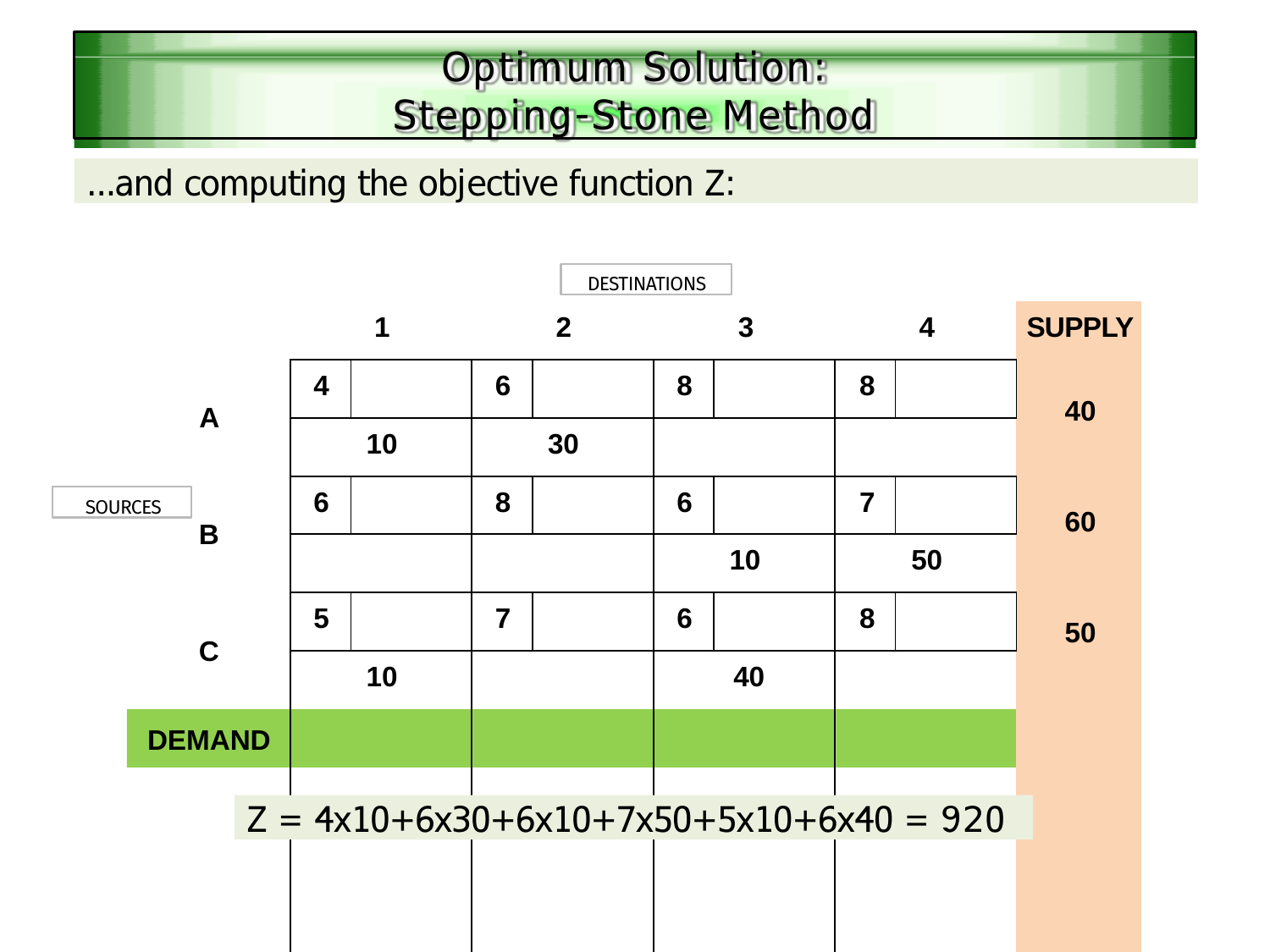

Optimum Solution:
Stepping-Stone Method

…and computing the objective function Z:
DESTINATIONS
|  | 1 |  | 2 |  | 3 |  | 4 | SUPPLY 40 60 50 |
| --- | --- | --- | --- | --- | --- | --- | --- | --- |
| 4 |  | 6 |  | 8 |  | 8 |  |  |
| 10 |  | 30 |  |  |  |  |  |  |
| 6 |  | 8 |  | 6 |  | 7 |  |  |
|  |  |  |  | 10 |  | 50 |  |  |
| 5 |  | 7 |  | 6 |  | 8 |  |  |
| 10 |  |  |  | 40 |  |  |  |  |
|  | 20 |  | 30 |  | 50 |  | 50 | 150 |
A
SOURCES
B
C

DEMAND

Z = 4x10+6x30+6x10+7x50+5x10+6x40 = 920